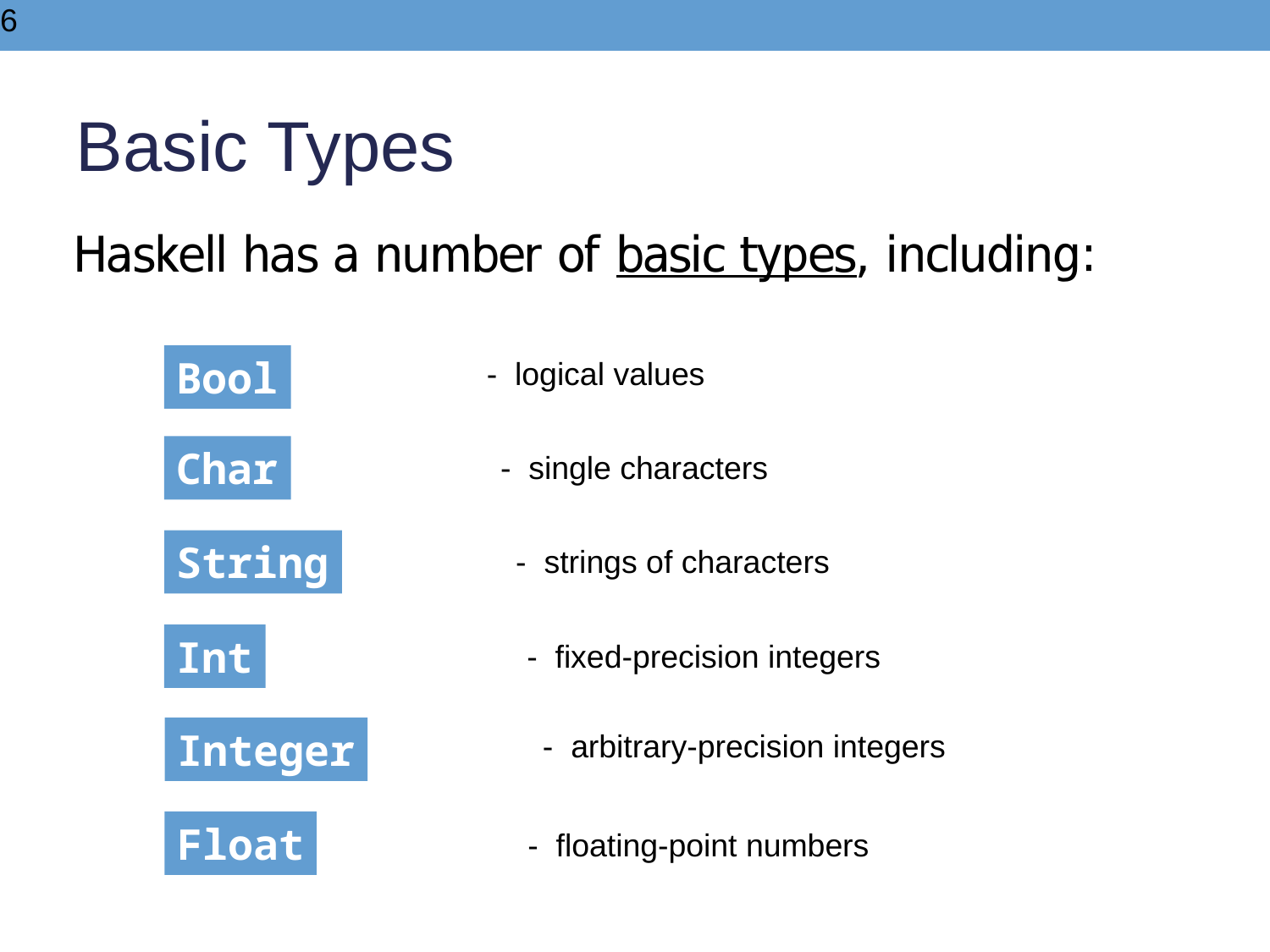

6
Basic Types
Haskell has a number of basic types, including:
Bool
-  logical values
Char
-  single characters
String
-  strings of characters
Int
-  fixed-precision integers
Integer
-  arbitrary-precision integers
Float
-  floating-point numbers